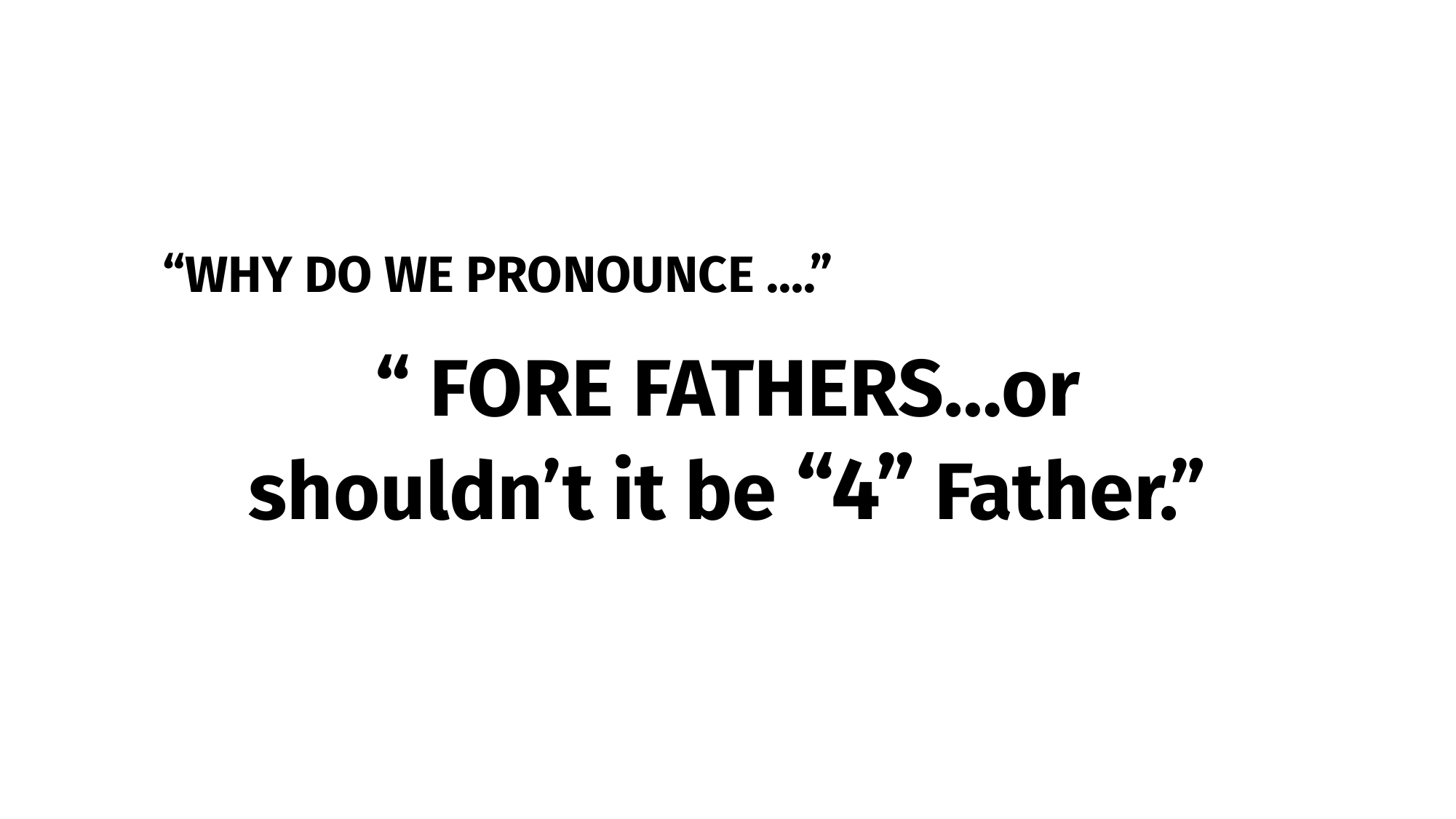

“WHY DO WE PRONOUNCE ….”
“ FORE FATHERS…or
shouldn’t it be “4” Father.”